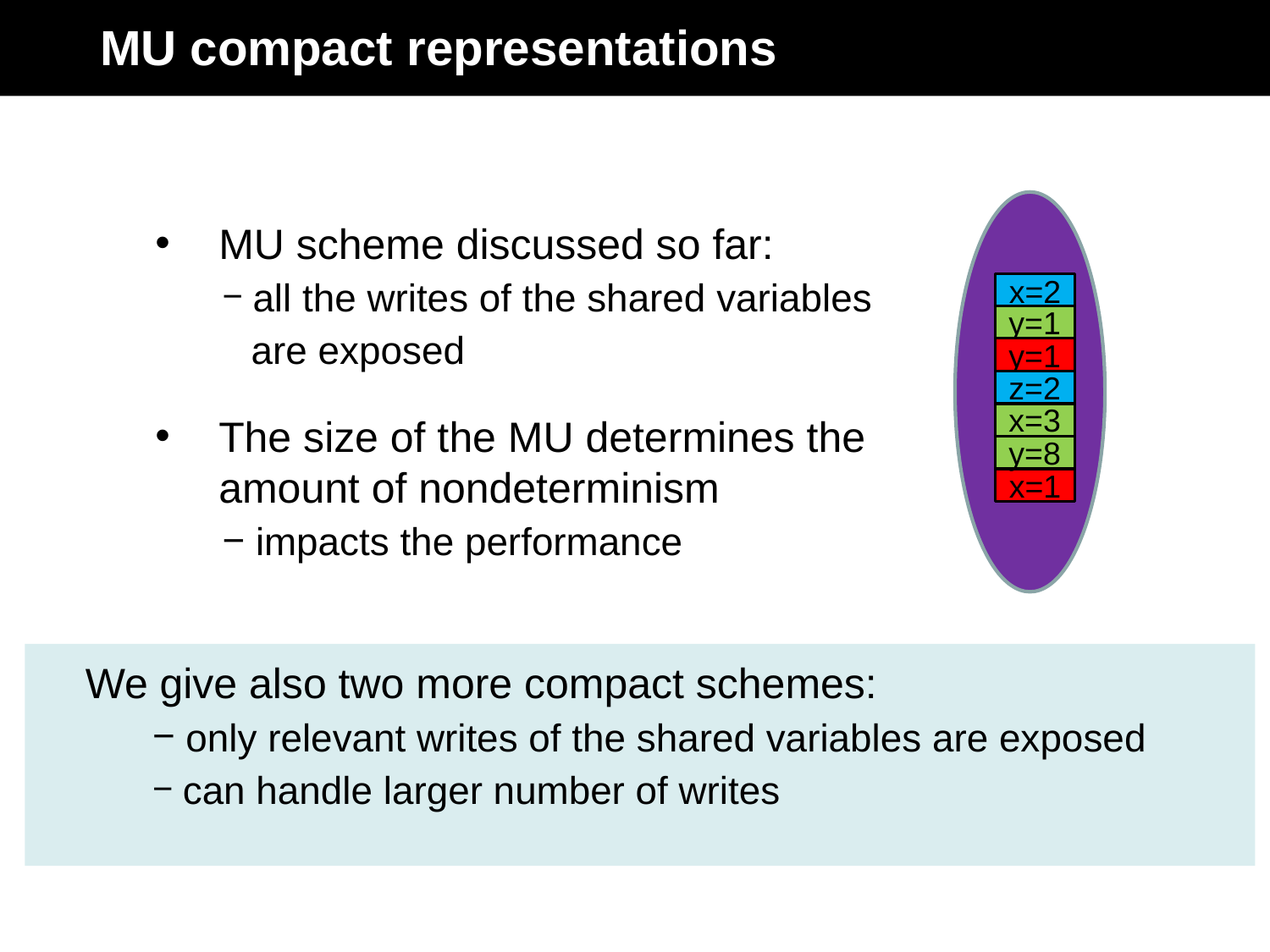

# MU compact representations

MU scheme discussed so far:
 all the writes of the shared variables
   are exposed

The size of the MU determines the amount of nondeterminism
 impacts the performance

x=2
y=1
y=1
z=2
x=3
y=8
x=1
We give also two more compact schemes:
 only relevant writes of the shared variables are exposed
 can handle larger number of writes